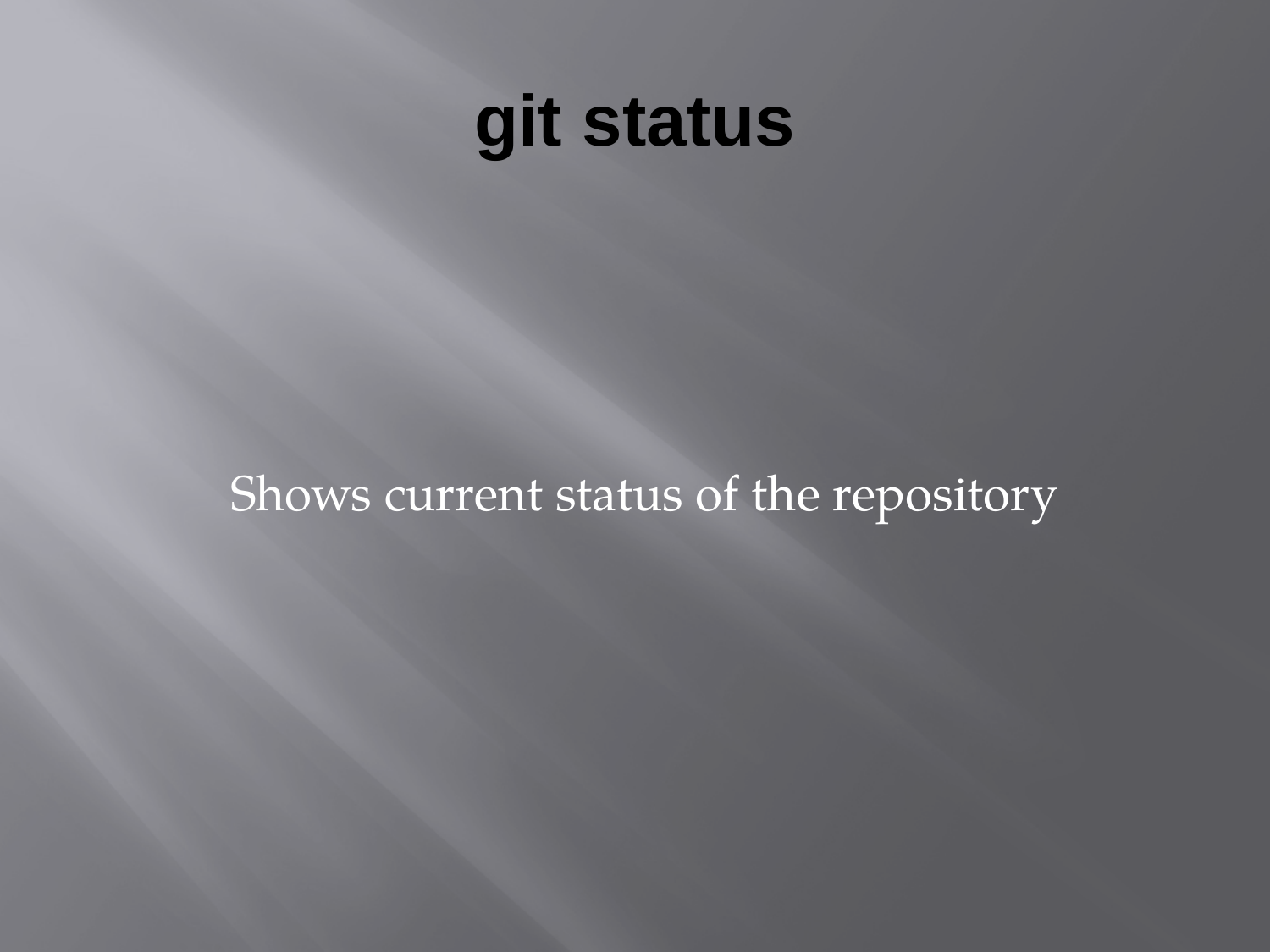

# git status

Shows current status of the repository